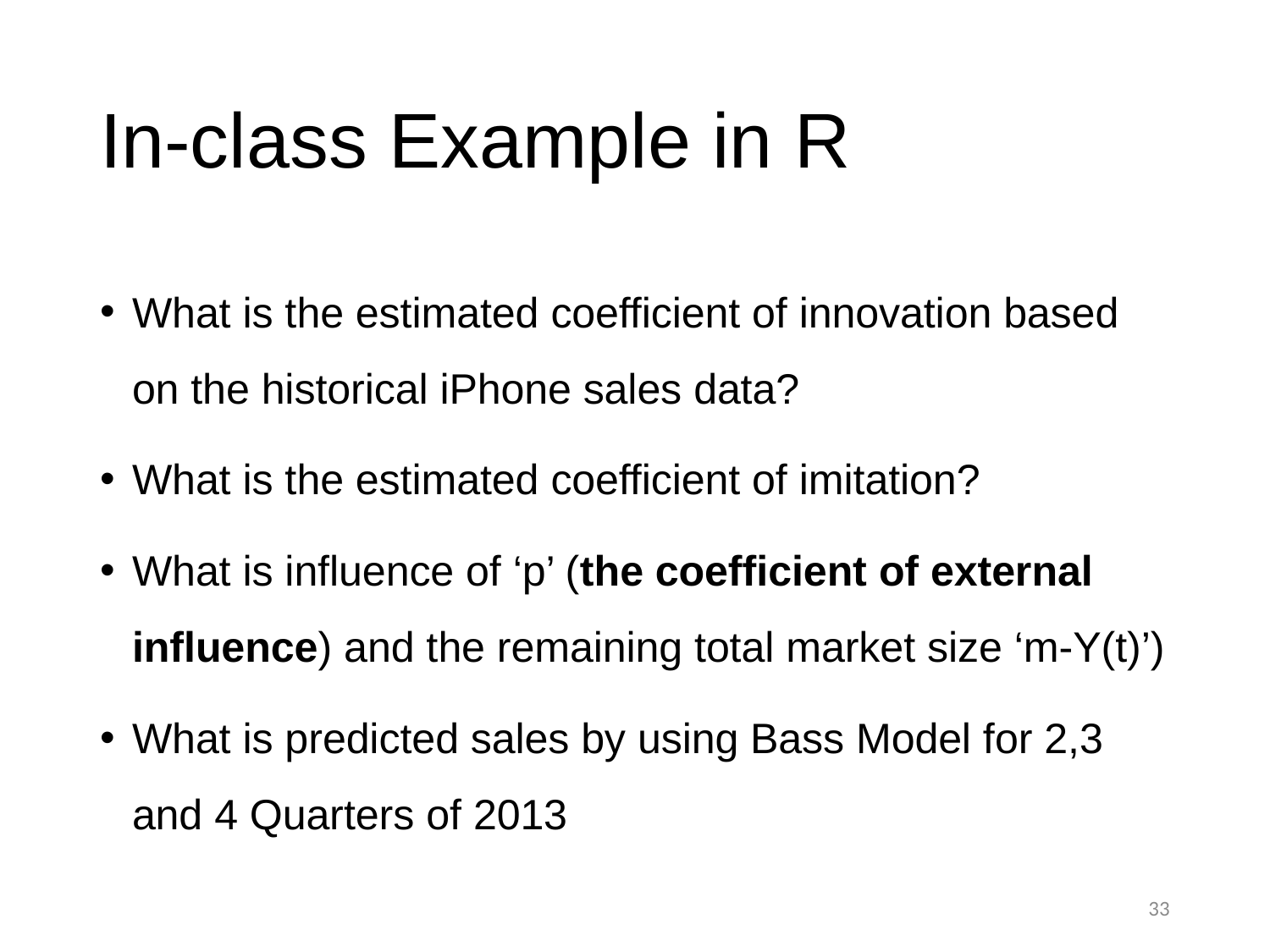

# In-class Example in R
What is the estimated coefficient of innovation based on the historical iPhone sales data?
What is the estimated coefficient of imitation?
What is influence of ‘p’ (the coefficient of external influence) and the remaining total market size ‘m-Y(t)’)
What is predicted sales by using Bass Model for 2,3 and 4 Quarters of 2013
33